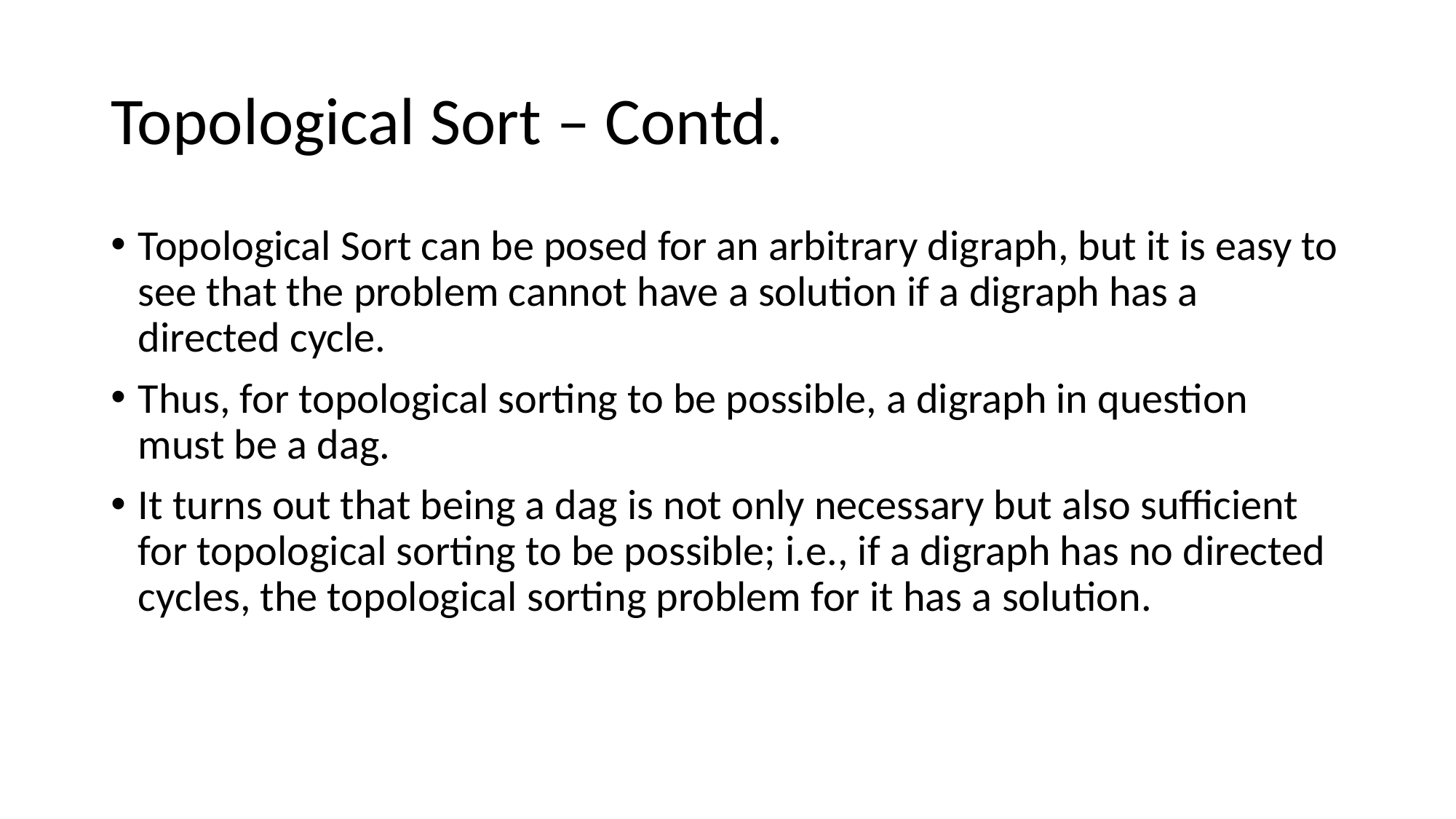

# Topological Sort – Contd.
Topological Sort can be posed for an arbitrary digraph, but it is easy to see that the problem cannot have a solution if a digraph has a directed cycle.
Thus, for topological sorting to be possible, a digraph in question must be a dag.
It turns out that being a dag is not only necessary but also sufficient for topological sorting to be possible; i.e., if a digraph has no directed cycles, the topological sorting problem for it has a solution.